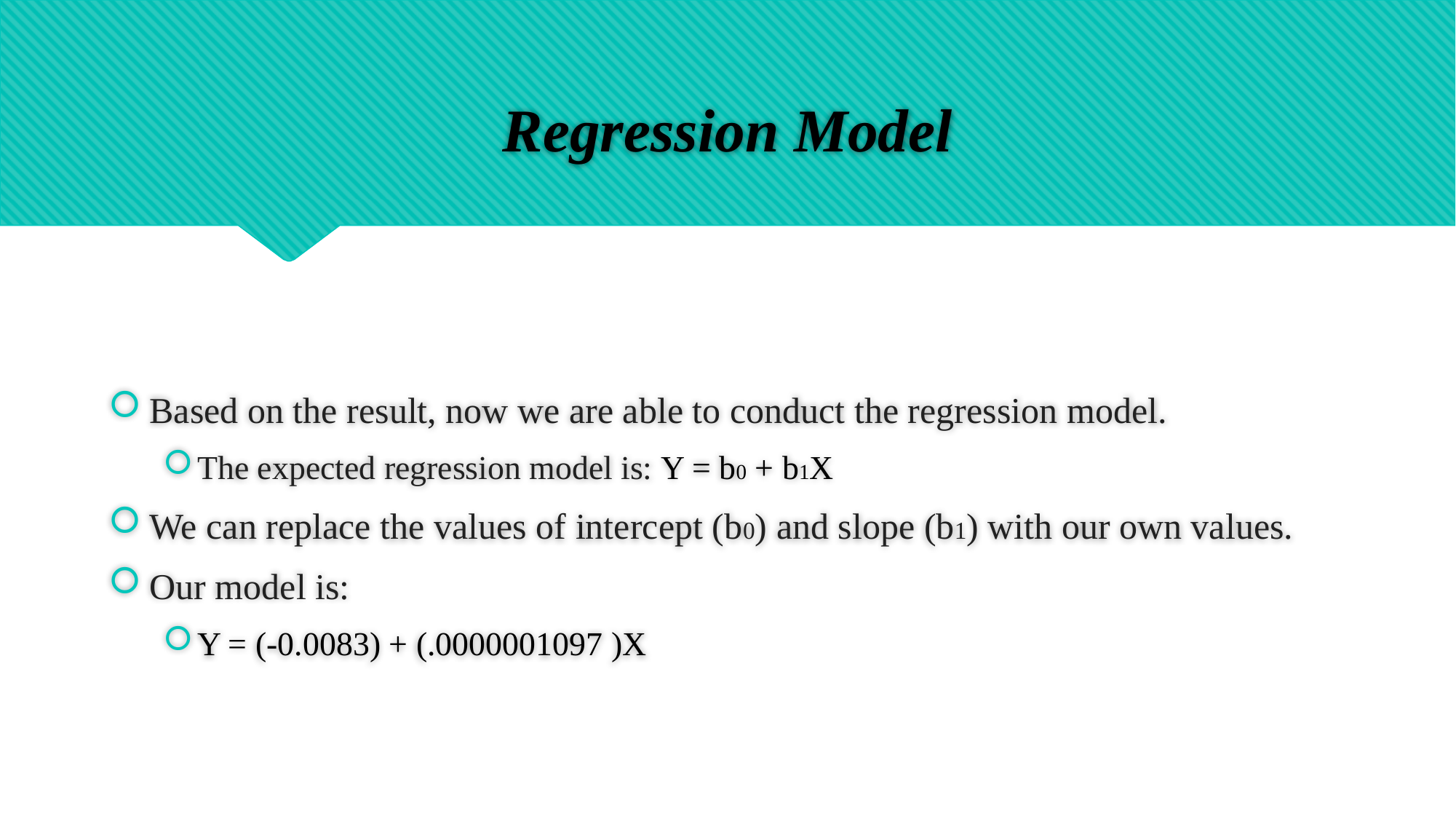

# Regression Model
Based on the result, now we are able to conduct the regression model.
The expected regression model is: Y = b0 + b1X
We can replace the values of intercept (b0) and slope (b1) with our own values.
Our model is:
Y = (-0.0083) + (.0000001097 )X